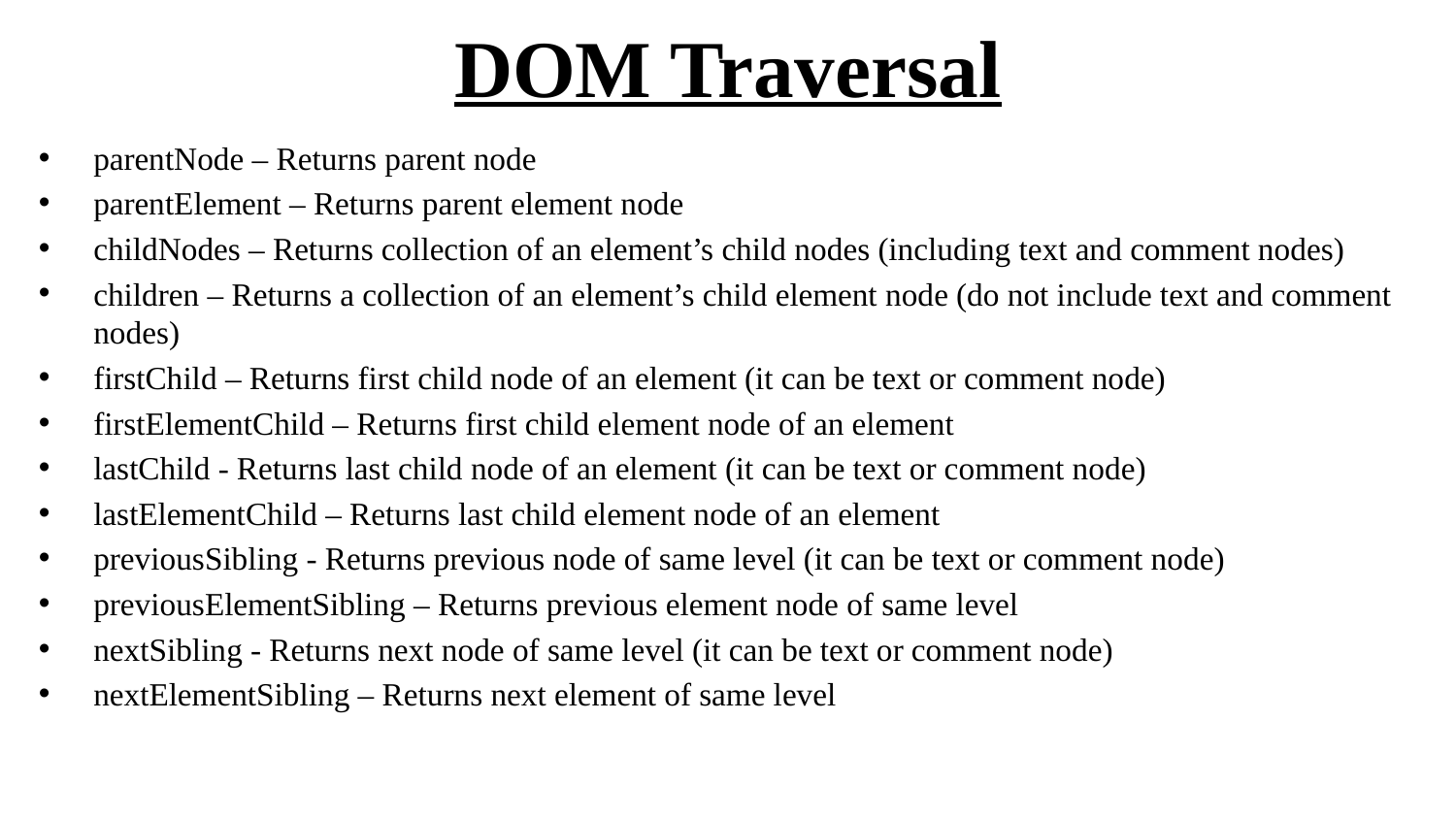

# DOM Traversal
parentNode – Returns parent node
parentElement – Returns parent element node
childNodes – Returns collection of an element’s child nodes (including text and comment nodes)
children – Returns a collection of an element’s child element node (do not include text and comment nodes)
firstChild – Returns first child node of an element (it can be text or comment node)
firstElementChild – Returns first child element node of an element
lastChild - Returns last child node of an element (it can be text or comment node)
lastElementChild – Returns last child element node of an element
previousSibling - Returns previous node of same level (it can be text or comment node)
previousElementSibling – Returns previous element node of same level
nextSibling - Returns next node of same level (it can be text or comment node)
nextElementSibling – Returns next element of same level